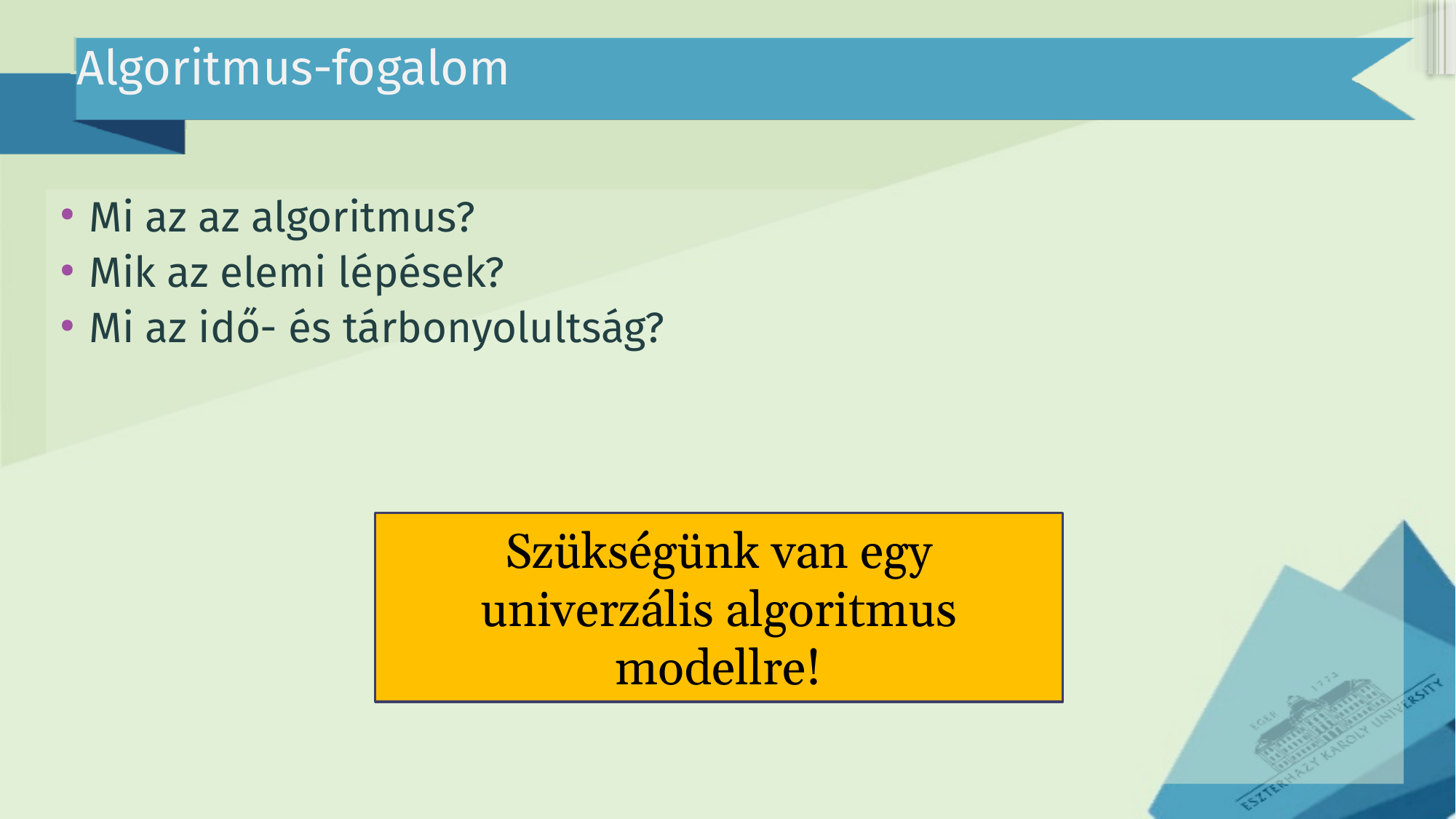

# Algoritmus-fogalom
Mi az az algoritmus?
Mik az elemi lépések?
Mi az idő- és tárbonyolultság?

Szükségünk van egy univerzális algoritmus modellre!